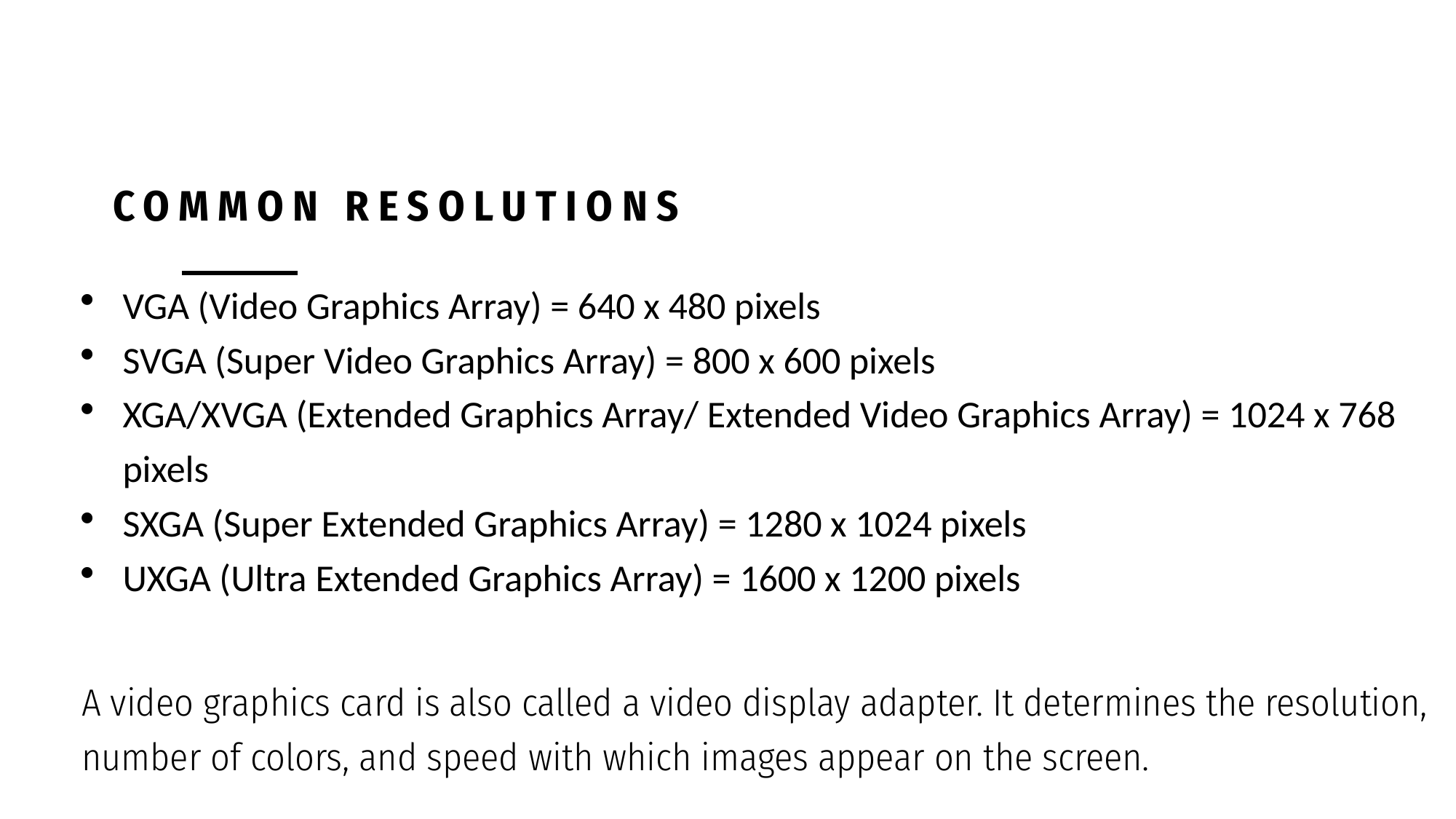

# Common Resolutions
VGA (Video Graphics Array) = 640 x 480 pixels
SVGA (Super Video Graphics Array) = 800 x 600 pixels
XGA/XVGA (Extended Graphics Array/ Extended Video Graphics Array) = 1024 x 768 pixels
SXGA (Super Extended Graphics Array) = 1280 x 1024 pixels
UXGA (Ultra Extended Graphics Array) = 1600 x 1200 pixels

A video graphics card is also called a video display adapter. It determines the resolution, number of colors, and speed with which images appear on the screen.